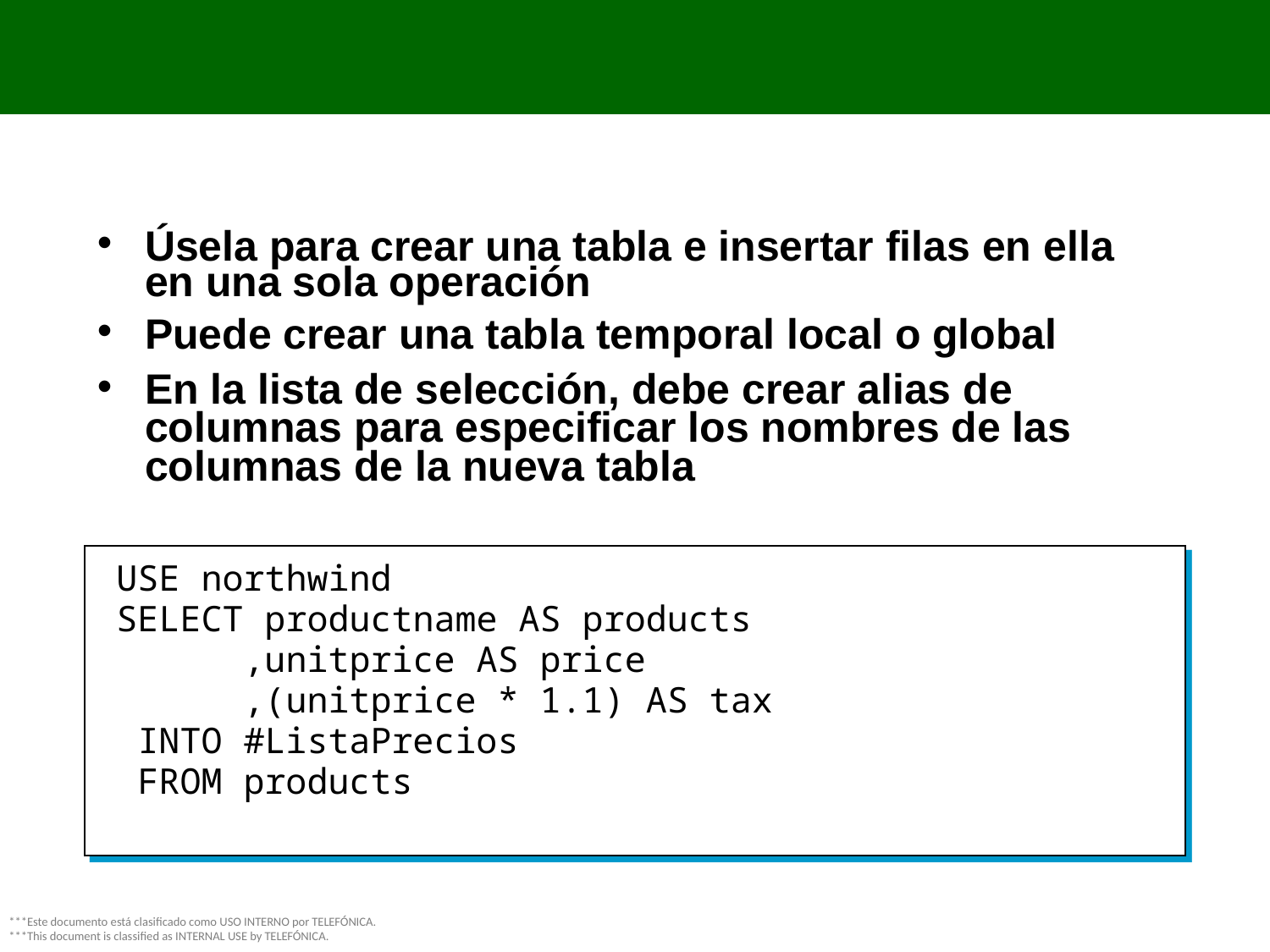

# 3. Creación de una tabla mediante la instrucción SELECT INTO
Úsela para crear una tabla e insertar filas en ella en una sola operación
Puede crear una tabla temporal local o global
En la lista de selección, debe crear alias de columnas para especificar los nombres de las columnas de la nueva tabla
USE northwind
SELECT productname AS products
      ,unitprice AS price
      ,(unitprice * 1.1) AS tax
 INTO #ListaPrecios
 FROM products